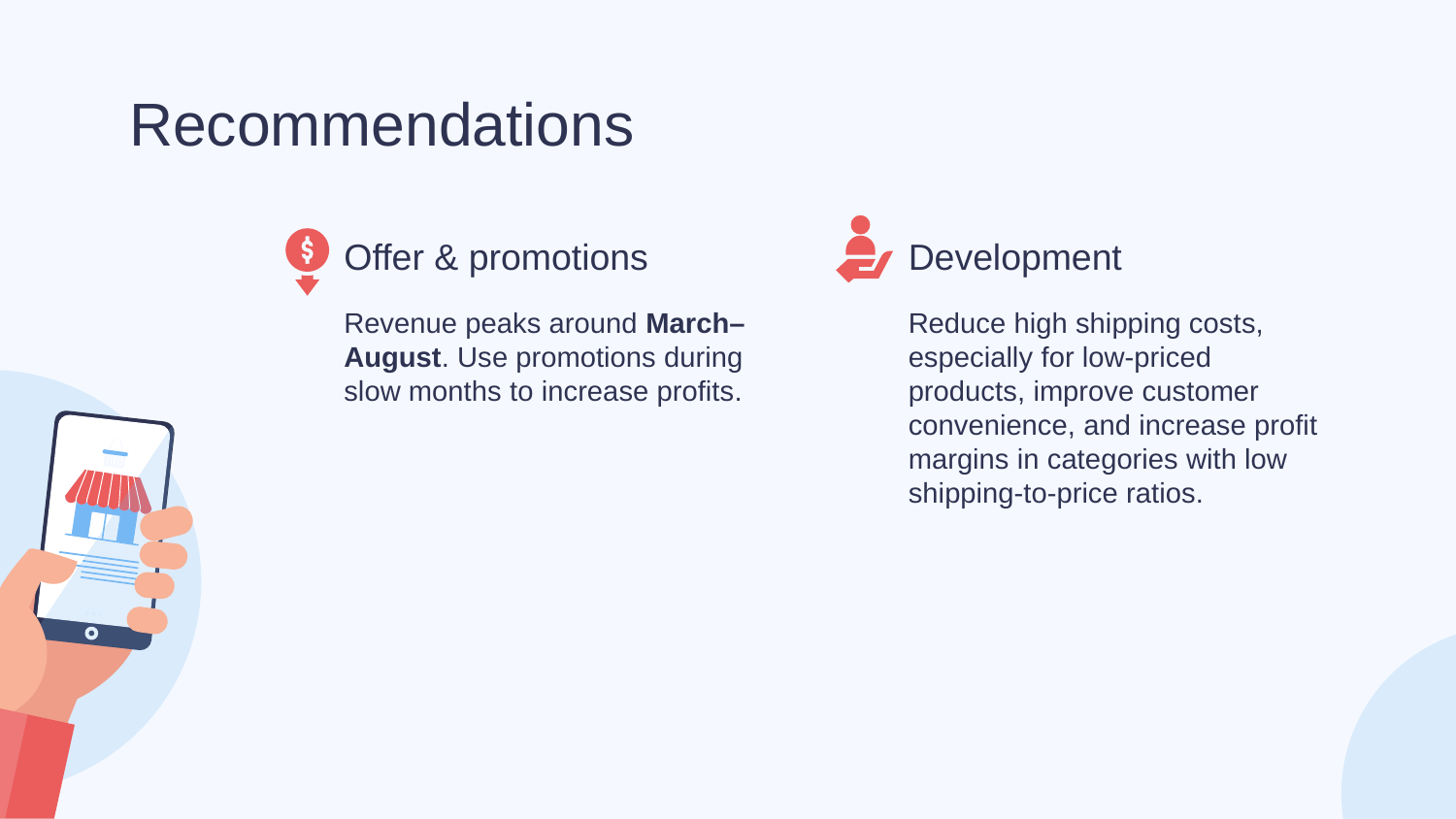

# Recommendations

Offer & promotions
Development
Revenue peaks around March–August. Use promotions during slow months to increase profits.
Reduce high shipping costs, especially for low-priced products, improve customer convenience, and increase profit margins in categories with low shipping-to-price ratios.